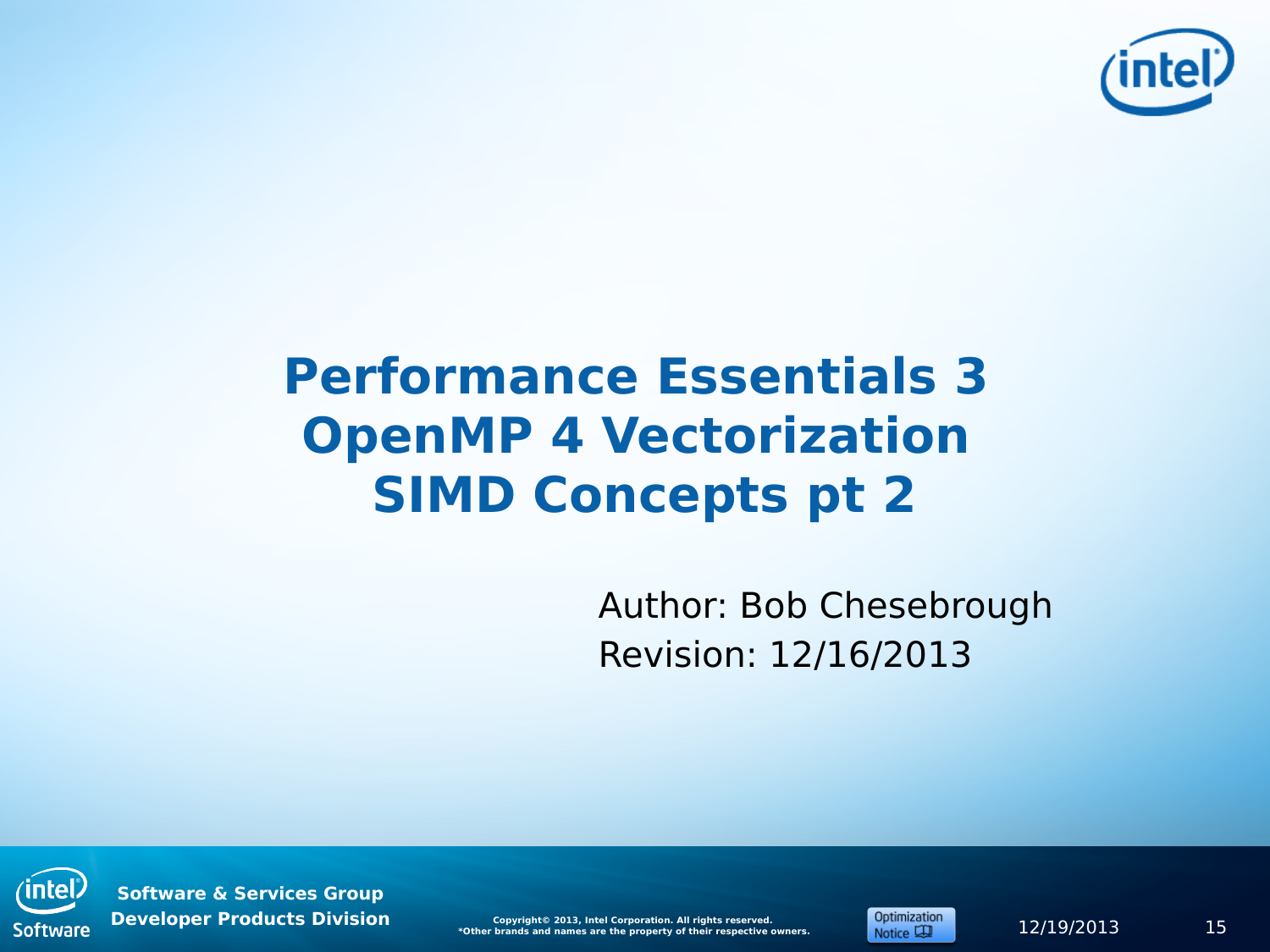

# Performance Essentials 3 OpenMP 4 Vectorization SIMD Concepts pt 2
Author: Bob Chesebrough
Revision: 12/16/2013
12/19/2013
15